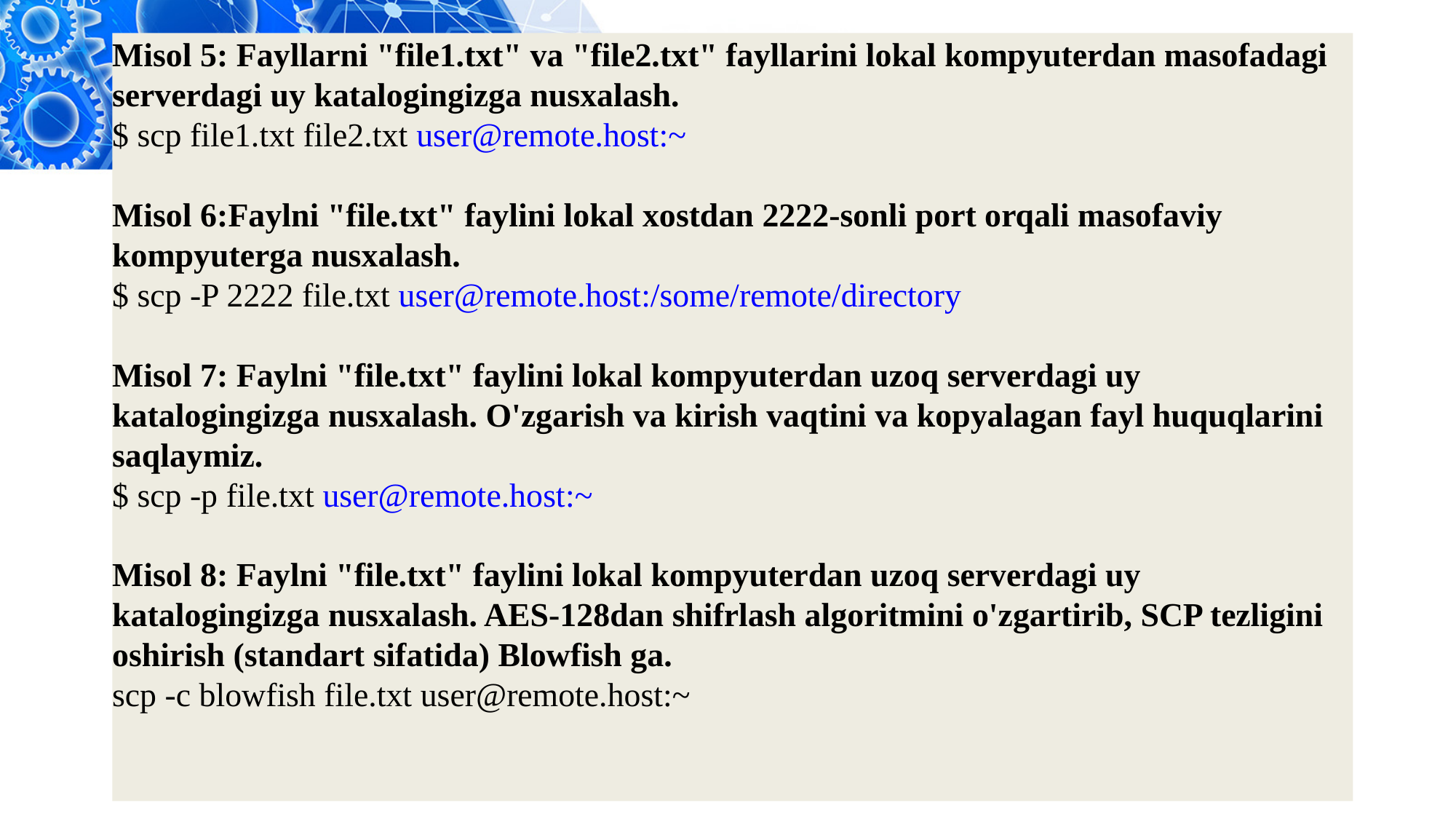

Misol 5: Fayllarni "file1.txt" va "file2.txt" fayllarini lokal kompyuterdan masofadagi serverdagi uy katalogingizga nusxalash.
$ scp file1.txt file2.txt user@remote.host:~

Misol 6:Faylni "file.txt" faylini lokal xostdan 2222-sonli port orqali masofaviy kompyuterga nusxalash.
$ scp -P 2222 file.txt user@remote.host:/some/remote/directory

Misol 7: Faylni "file.txt" faylini lokal kompyuterdan uzoq serverdagi uy katalogingizga nusxalash. O'zgarish va kirish vaqtini va kopyalagan fayl huquqlarini saqlaymiz.
$ scp -p file.txt user@remote.host:~

Misol 8: Faylni "file.txt" faylini lokal kompyuterdan uzoq serverdagi uy katalogingizga nusxalash. AES-128dan shifrlash algoritmini o'zgartirib, SCP tezligini oshirish (standart sifatida) Blowfish ga.
scp -c blowfish file.txt user@remote.host:~